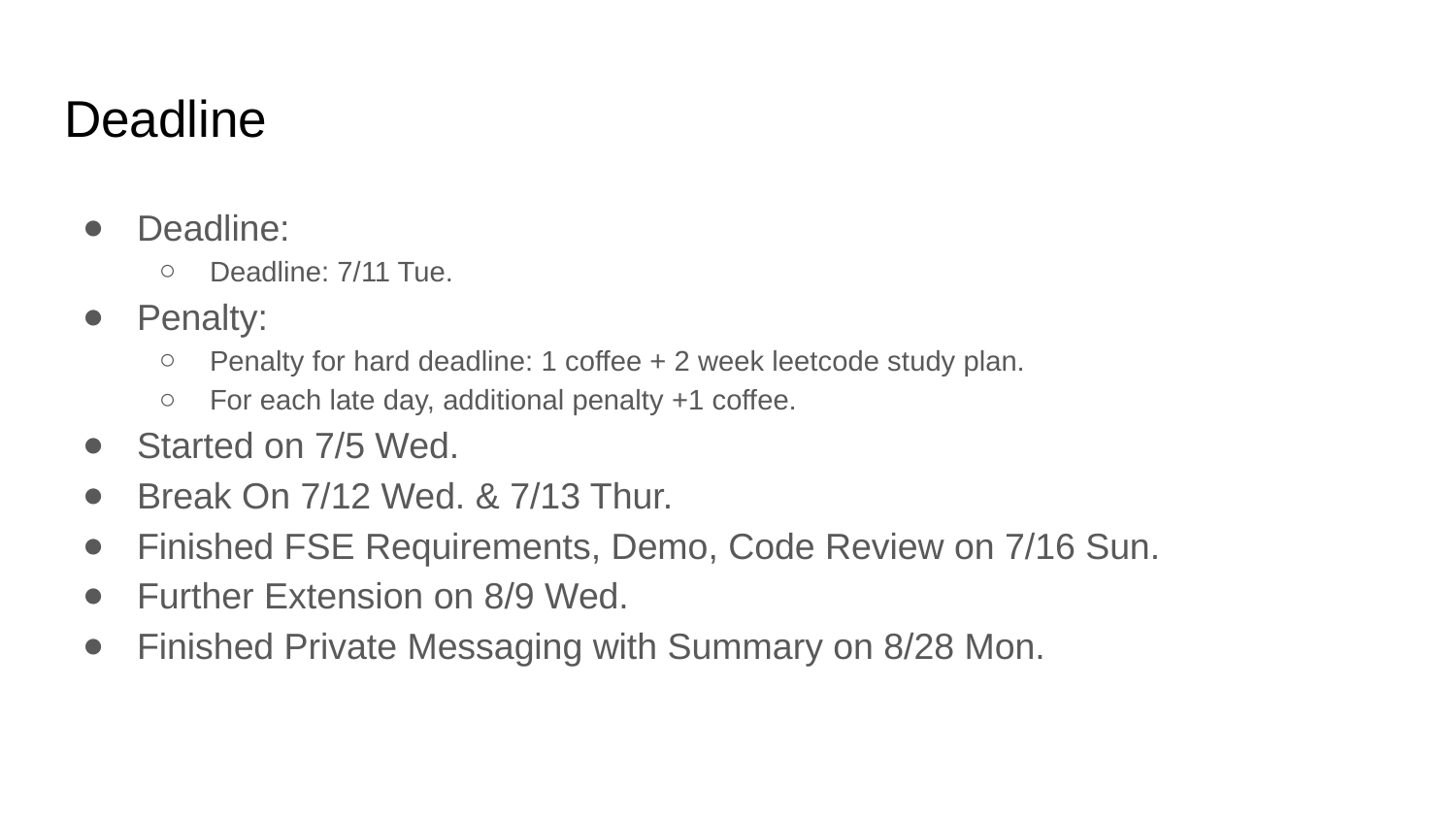

# Deadline
Deadline:
Deadline: 7/11 Tue.
Penalty:
Penalty for hard deadline: 1 coffee + 2 week leetcode study plan.
For each late day, additional penalty +1 coffee.
Started on 7/5 Wed.
Break On 7/12 Wed. & 7/13 Thur.
Finished FSE Requirements, Demo, Code Review on 7/16 Sun.
Further Extension on 8/9 Wed.
Finished Private Messaging with Summary on 8/28 Mon.